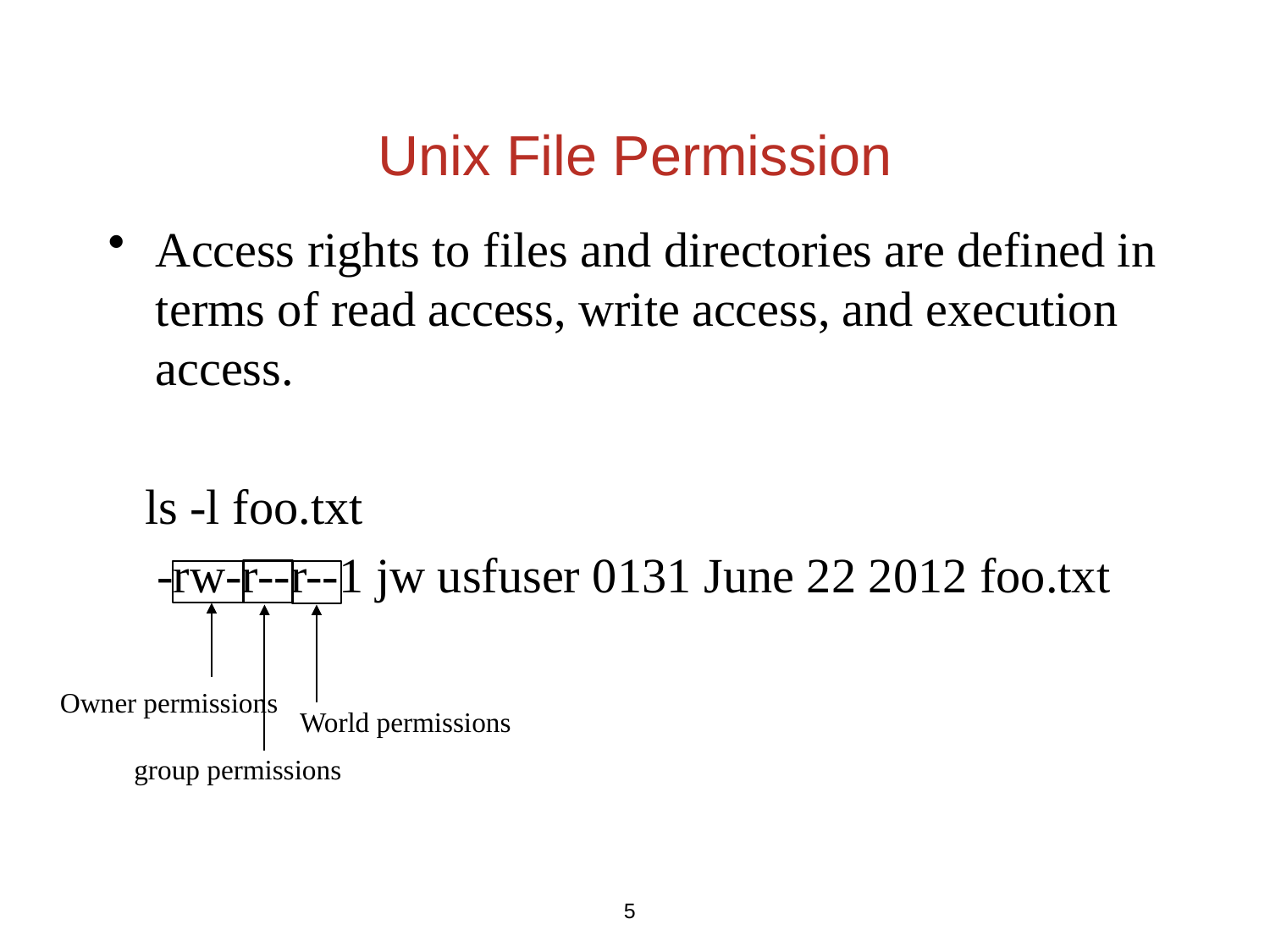

# Unix File Permission
Access rights to files and directories are defined in terms of read access, write access, and execution access.

   ls -l foo.txt
    -rw-r--r--1 jw usfuser 0131 June 22 2012 foo.txt

Owner permissions
World permissions
group permissions
5